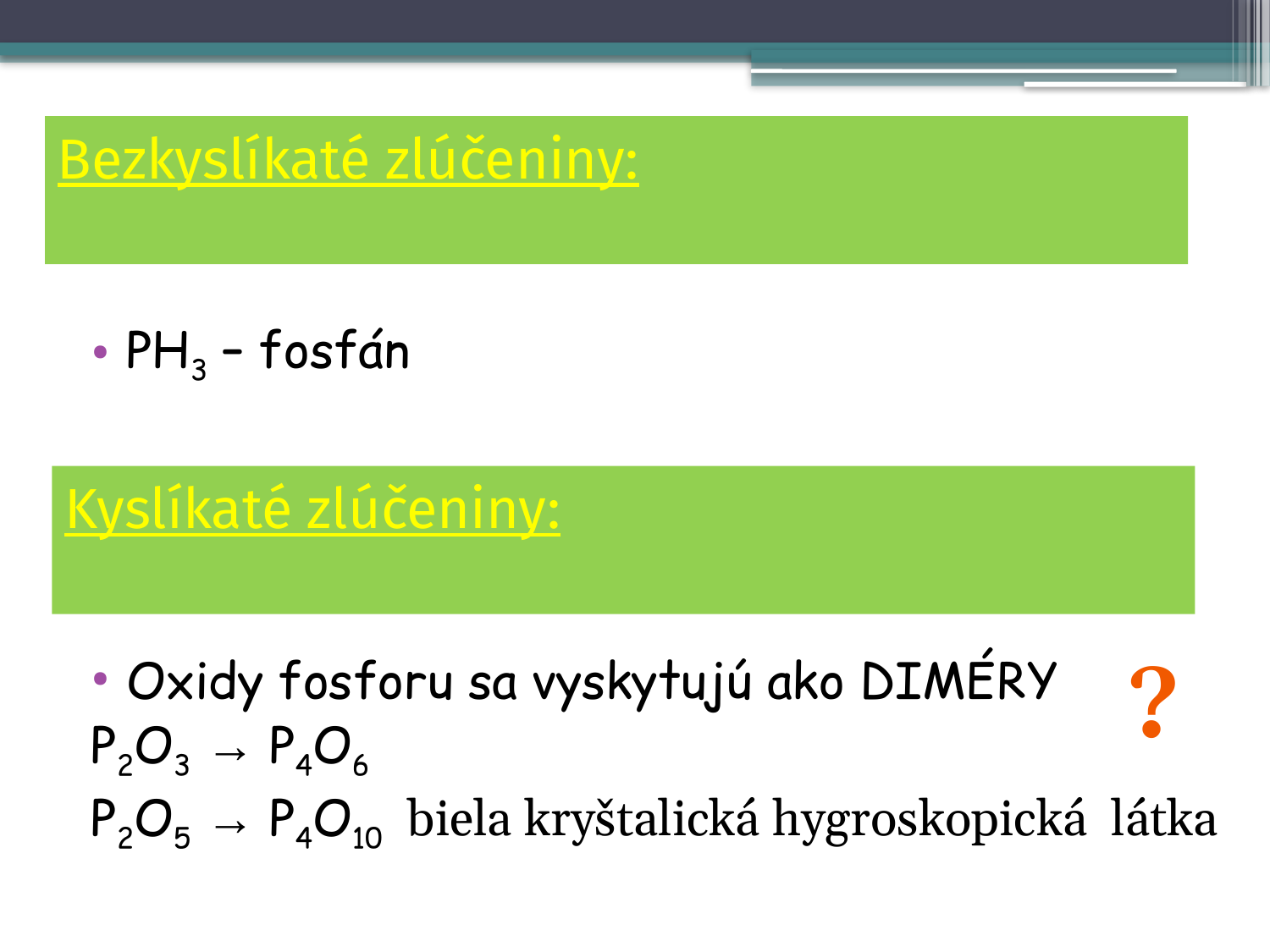

# Bezkyslíkaté zlúčeniny:
PH3 – fosfán

Oxidy fosforu sa vyskytujú ako DIMÉRY
P2O3 → P4O6
P2O5 → P4O10   biela kryštalická hygroskopická  látka

Kyslíkaté zlúčeniny:
?